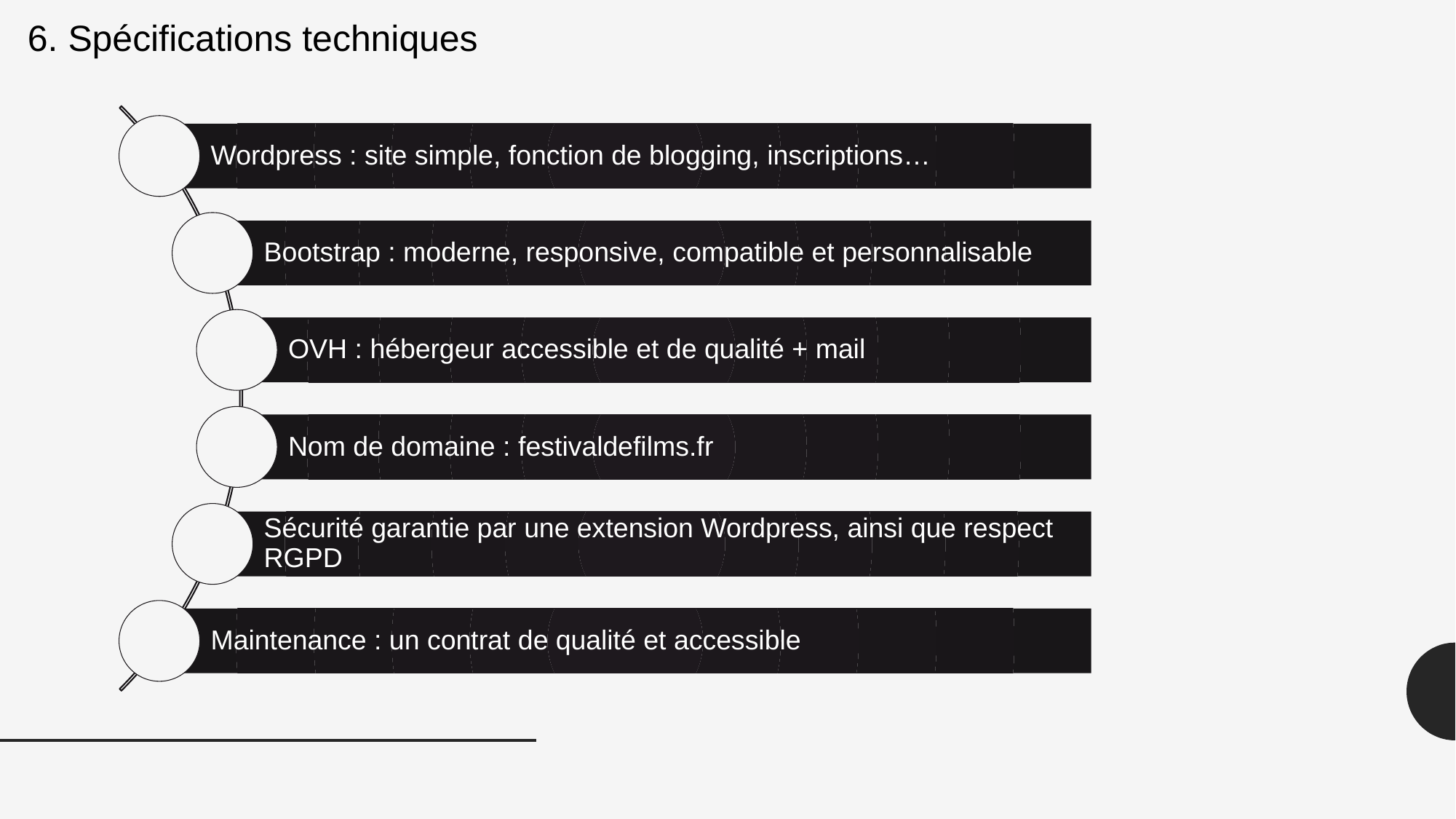

6. Spécifications techniques
Wordpress : site simple, fonction de blogging, inscriptions…
Bootstrap : moderne, responsive, compatible et personnalisable
OVH : hébergeur accessible et de qualité + mail
Nom de domaine : festivaldefilms.fr
Sécurité garantie par une extension Wordpress, ainsi que respect RGPD
Maintenance : un contrat de qualité et accessible